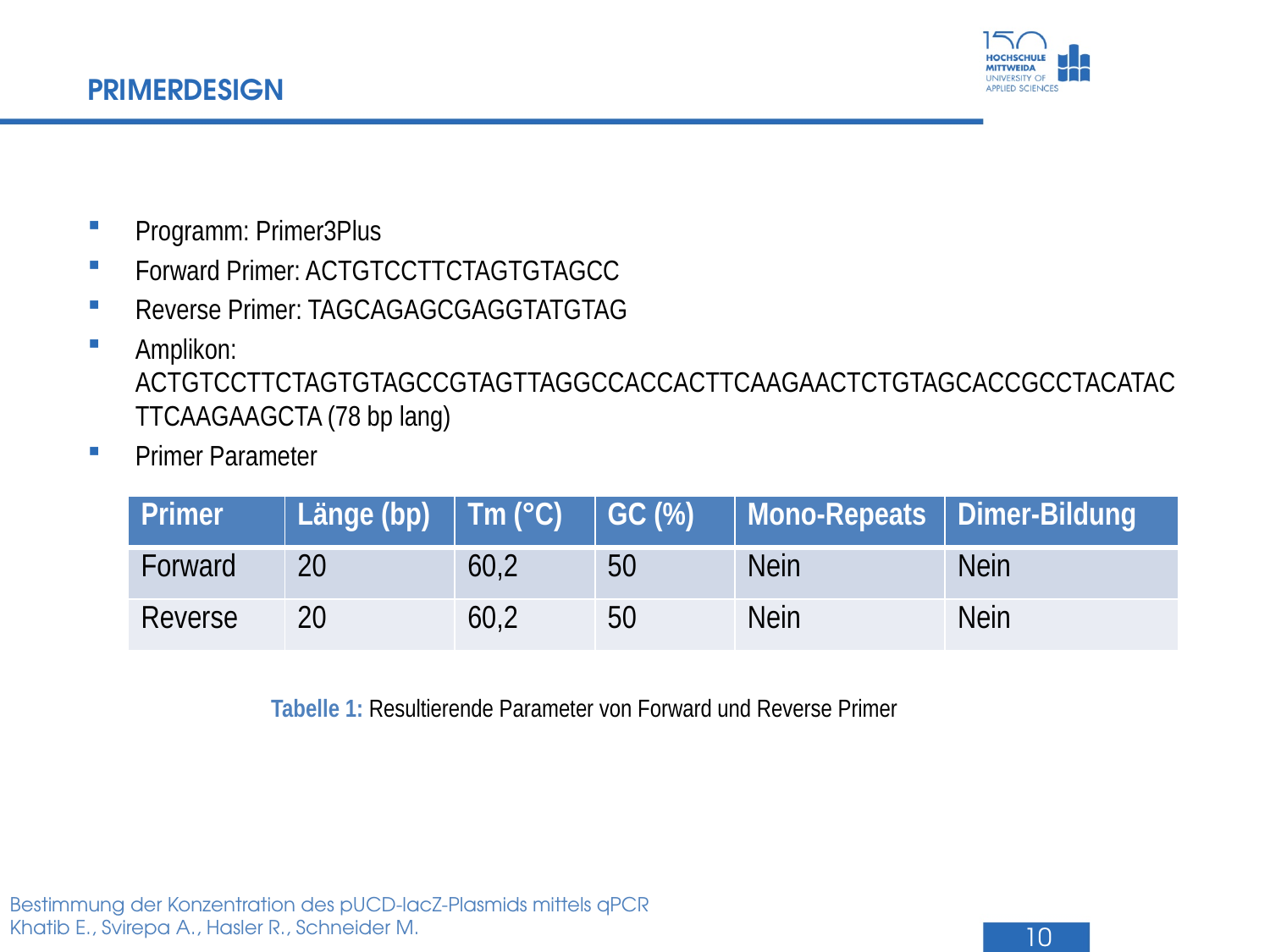

# primerdesign
Programm: Primer3Plus
Forward Primer: ACTGTCCTTCTAGTGTAGCC
Reverse Primer: TAGCAGAGCGAGGTATGTAG
Amplikon: ACTGTCCTTCTAGTGTAGCCGTAGTTAGGCCACCACTTCAAGAACTCTGTAGCACCGCCTACATACTTCAAGAAGCTA (78 bp lang)
Primer Parameter
| Primer | Länge (bp) | Tm (°C) | GC (%) | Mono-Repeats | Dimer-Bildung |
| --- | --- | --- | --- | --- | --- |
| Forward | 20 | 60,2 | 50 | Nein | Nein |
| Reverse | 20 | 60,2 | 50 | Nein | Nein |
Tabelle 1: Resultierende Parameter von Forward und Reverse Primer
Bestimmung der Konzentration des pUCD-lacZ-Plasmids mittels qPCR
Khatib E., Svirepa A., Hasler R., Schneider M.

10